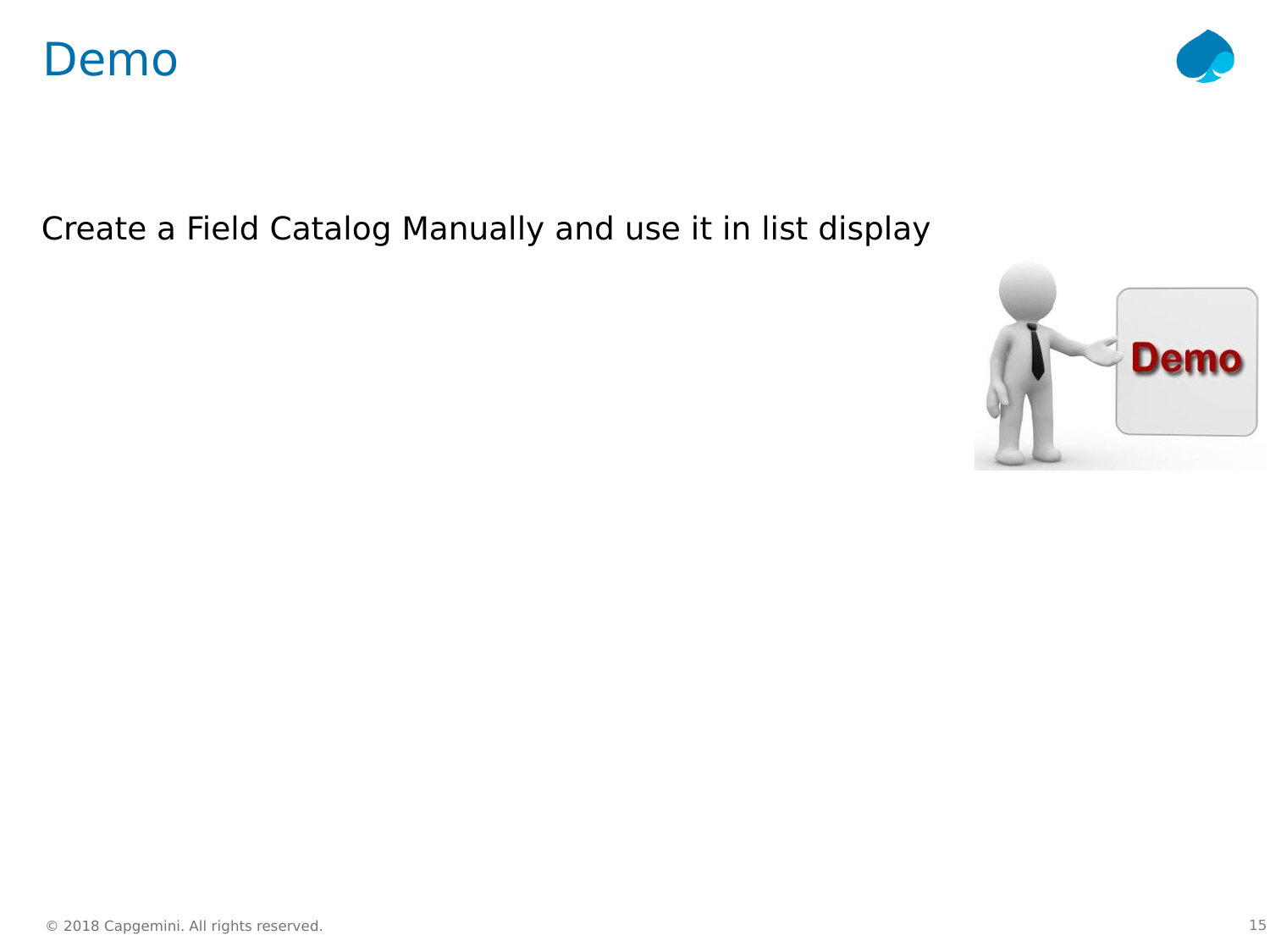

# Demo
Create a Field Catalog Manually and use it in list display